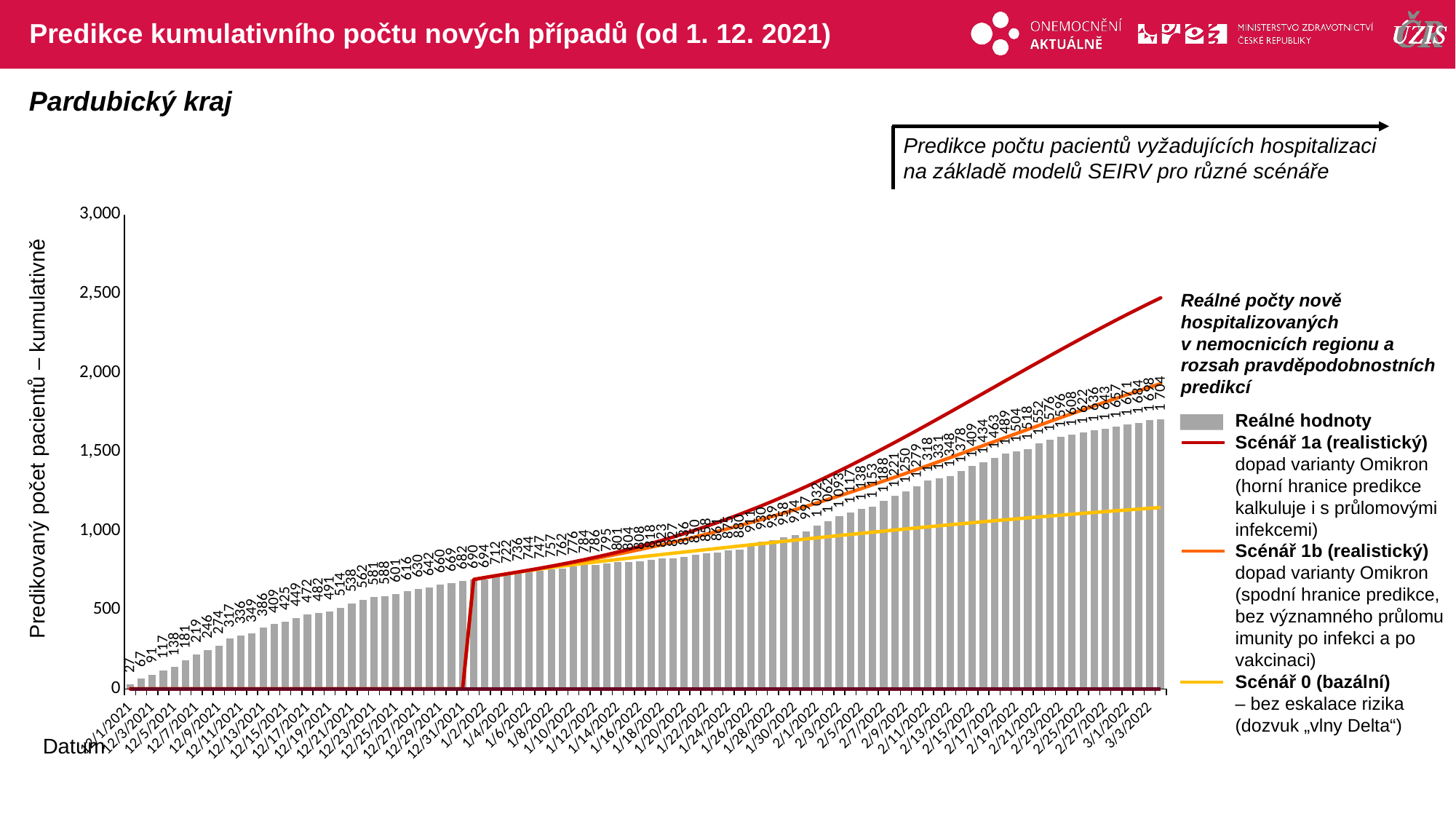

# Predikce kumulativního počtu nových případů (od 1. 12. 2021)
Pardubický kraj
Predikce počtu pacientů vyžadujících hospitalizaci na základě modelů SEIRV pro různé scénáře

### Chart

| Category |  |  |  |  |  |
|---|---|---|---|---|---|
| 44531 | 27.0 | None | None | None | None |
| 44532 | 67.0 | None | None | None | None |
| 44533 | 91.0 | None | None | None | None |
| 44534 | 117.0 | None | None | None | None |
| 44535 | 138.0 | None | None | None | None |
| 44536 | 181.0 | None | None | None | None |
| 44537 | 219.0 | None | None | None | None |
| 44538 | 246.0 | None | None | None | None |
| 44539 | 274.0 | None | None | None | None |
| 44540 | 317.0 | None | None | None | None |
| 44541 | 336.0 | None | None | None | None |
| 44542 | 349.0 | None | None | None | None |
| 44543 | 386.0 | None | None | None | None |
| 44544 | 409.0 | None | None | None | None |
| 44545 | 425.0 | None | None | None | None |
| 44546 | 449.0 | None | None | None | None |
| 44547 | 472.0 | None | None | None | None |
| 44548 | 482.0 | None | None | None | None |
| 44549 | 491.0 | None | None | None | None |
| 44550 | 514.0 | None | None | None | None |
| 44551 | 538.0 | None | None | None | None |
| 44552 | 562.0 | None | None | None | None |
| 44553 | 581.0 | None | None | None | None |
| 44554 | 588.0 | None | None | None | None |
| 44555 | 601.0 | None | None | None | None |
| 44556 | 616.0 | None | None | None | None |
| 44557 | 630.0 | None | None | None | None |
| 44558 | 642.0 | None | None | None | None |
| 44559 | 660.0 | None | None | None | None |
| 44560 | 669.0 | None | None | None | None |
| 44561 | 682.0 | None | None | None | None |
| 44562 | 690.0 | 691.7282870139578 | 691.7282870139578 | 691.7282870139578 | None |
| 44563 | 694.0 | 703.954662023541 | 703.954662023541 | 703.954662023541 | None |
| 44564 | 712.0 | 715.6930749449031 | 715.6930749449031 | 715.6930749449031 | None |
| 44565 | 722.0 | 726.9575220613552 | 727.1218012059225 | 727.2860803504896 | None |
| 44566 | 736.0 | 737.7619993942201 | 738.5693990957335 | 738.9813346088658 | None |
| 44567 | 744.0 | 748.1321445220838 | 750.149604641407 | 750.9418041789659 | None |
| 44568 | 747.0 | 758.080900013467 | 761.9127222997286 | 763.2680979743668 | None |
| 44569 | 757.0 | 767.6211551491093 | 773.8970399060212 | 776.0367916657051 | None |
| 44570 | 762.0 | 776.7657155528632 | 786.1353915641475 | 789.3135534607133 | None |
| 44571 | 776.0 | 785.5272759961049 | 798.6575227761332 | 803.15787436344 | None |
| 44572 | 784.0 | 794.0147439267519 | 811.4906717998284 | 817.6242308895859 | None |
| 44573 | 786.0 | 802.3092857494413 | 824.6593499509917 | 832.7616456706678 | None |
| 44574 | 795.0 | 810.4605862531315 | 838.1838062190866 | 848.6106166856131 | None |
| 44575 | 801.0 | 818.5005094922486 | 852.0818290589242 | 865.2067208440449 | None |
| 44576 | 804.0 | 826.4511212671912 | 866.368985049978 | 882.5810913049091 | None |
| 44577 | 808.0 | 834.3292338501016 | 881.0586750239409 | 900.7605297315877 | None |
| 44578 | 818.0 | 842.1483749721905 | 896.1627752137919 | 919.7687885900452 | None |
| 44579 | 823.0 | 849.9194802916411 | 911.6917073303248 | 939.6267113018665 | None |
| 44580 | 827.0 | 857.6510096799626 | 927.6544602889751 | 960.352275697925 | None |
| 44581 | 836.0 | 865.3482133364553 | 944.0590609691218 | 981.9615355369739 | None |
| 44582 | 850.0 | 873.0143925733424 | 960.9117974611777 | 1004.4670669998401 | None |
| 44583 | 858.0 | 880.6512431127394 | 978.2175443571994 | 1027.8786192706377 | None |
| 44584 | 861.0 | 888.2590646686149 | 995.9797293655531 | 1052.2030477661017 | None |
| 44585 | 875.0 | 895.837291289193 | 1014.2003663121311 | 1077.4443801380119 | None |
| 44586 | 880.0 | 903.384669817669 | 1032.8800252396888 | 1103.6037564718838 | None |
| 44587 | 911.0 | 910.8994102257508 | 1052.017753460197 | 1130.6792713916554 | None |
| 44588 | 930.0 | 918.379577197408 | 1071.611049072119 | 1158.6659210942537 | None |
| 44589 | 939.0 | 925.8227333445996 | 1091.6555697918677 | 1187.555021012508 | None |
| 44590 | 958.0 | 933.226228709687 | 1112.1451275841878 | 1217.3341950759036 | None |
| 44591 | 974.0 | 940.5872763820211 | 1133.071882856139 | 1247.9877640985612 | None |
| 44592 | 997.0 | 947.9030602847614 | 1154.426088946901 | 1279.4962347588412 | None |
| 44593 | 1032.0 | 955.1707956630205 | 1176.1959184376 | 1311.8359522189949 | None |
| 44594 | 1062.0 | 962.3877572221512 | 1198.3676950787776 | 1344.9795639801043 | None |
| 44595 | 1093.0 | 969.5513354483885 | 1220.9258054000354 | 1378.8958431013766 | None |
| 44596 | 1117.0 | 976.6589153919039 | 1243.8525441771199 | 1413.5493791342997 | None |
| 44597 | 1138.0 | 983.7079236557782 | 1267.1282288606658 | 1448.9008069801482 | None |
| 44598 | 1153.0 | 990.6959886477755 | 1290.7312901965151 | 1484.9069881306023 | None |
| 44599 | 1188.0 | 997.6208220568727 | 1314.6383637409522 | 1521.5211936982307 | None |
| 44600 | 1221.0 | 1004.4801415518749 | 1338.8243928286356 | 1558.6933103523545 | None |
| 44601 | 1250.0 | 1011.2720973438602 | 1363.2636857504401 | 1596.3719546747188 | None |
| 44602 | 1279.0 | 1017.9951601452893 | 1387.9298284727302 | 1634.504298598053 | None |
| 44603 | 1318.0 | 1024.6479316922457 | 1412.7955830217916 | 1673.0358661749315 | None |
| 44604 | 1331.0 | 1031.2291480693036 | 1437.8329185984085 | 1711.9105958069194 | None |
| 44605 | 1348.0 | 1037.7376802933893 | 1463.013114844553 | 1751.0710467779638 | None |
| 44606 | 1378.0 | 1044.1725335162919 | 1488.3069025948878 | 1790.45868075739 | None |
| 44607 | 1409.0 | 1050.5328444488723 | 1513.6846201454857 | 1830.0141743373415 | None |
| 44608 | 1434.0 | 1056.817875614959 | 1539.1163716991687 | 1869.677735923464 | None |
| 44609 | 1463.0 | 1063.0270069566761 | 1564.5721832663337 | 1909.3894175365494 | None |
| 44610 | 1489.0 | 1069.1597231275584 | 1590.0221468012383 | 1949.089403085113 | None |
| 44611 | 1504.0 | 1075.2156040458501 | 1615.4365730885827 | 1988.7183141385576 | None |
| 44612 | 1518.0 | 1081.1943162537627 | 1640.7861432687262 | 2028.2175129776 | None |
| 44613 | 1552.0 | 1087.0956049051463 | 1666.0420565363343 | 2067.529397991572 | None |
| 44614 | 1576.0 | 1092.919287294467 | 1691.1761755561092 | 2106.5976945098773 | None |
| 44615 | 1596.0 | 1098.6652468733791 | 1716.1611647562797 | 2145.367731388976 | None |
| 44616 | 1608.0 | 1104.3334281050286 | 1740.9706207887064 | 2183.786701932582 | None |
| 44617 | 1622.0 | 1109.923832649627 | 1765.5791959625267 | 2221.8039107589807 | None |
| 44618 | 1636.0 | 1115.4365145771542 | 1789.9627061751419 | 2259.3709896629653 | None |
| 44619 | 1643.0 | 1120.8715767200467 | 1814.0982291632079 | 2296.4420941178514 | None |
| 44620 | 1657.0 | 1126.2291674129124 | 1837.964190142213 | 2332.9740745546173 | None |
| 44621 | 1671.0 | 1131.5094777200015 | 1861.540434761068 | 2368.926622271082 | None |
| 44622 | 1684.0 | 1136.7127389361272 | 1884.8082885867816 | 2404.262388401265 | None |
| 44623 | 1698.0 | 1141.8392203392966 | 1907.7506029652066 | 2438.9470756368705 | None |
| 44624 | 1704.0 | 1146.889227378705 | 1930.351787935583 | 2472.949504056379 | None |
|  | None | None | None | None | None |
|  | None | None | None | None | None |
Reálné počty nově hospitalizovaných v nemocnicích regionu a rozsah pravděpodobnostních predikcí
Reálné hodnoty
Scénář 1a (realistický)  dopad varianty Omikron (horní hranice predikce kalkuluje i s průlomovými infekcemi)
Scénář 1b (realistický)   dopad varianty Omikron (spodní hranice predikce, bez významného průlomu imunity po infekci a po vakcinaci)
Scénář 0 (bazální)
– bez eskalace rizika (dozvuk „vlny Delta“)

Predikovaný počet pacientů – kumulativně
Datum